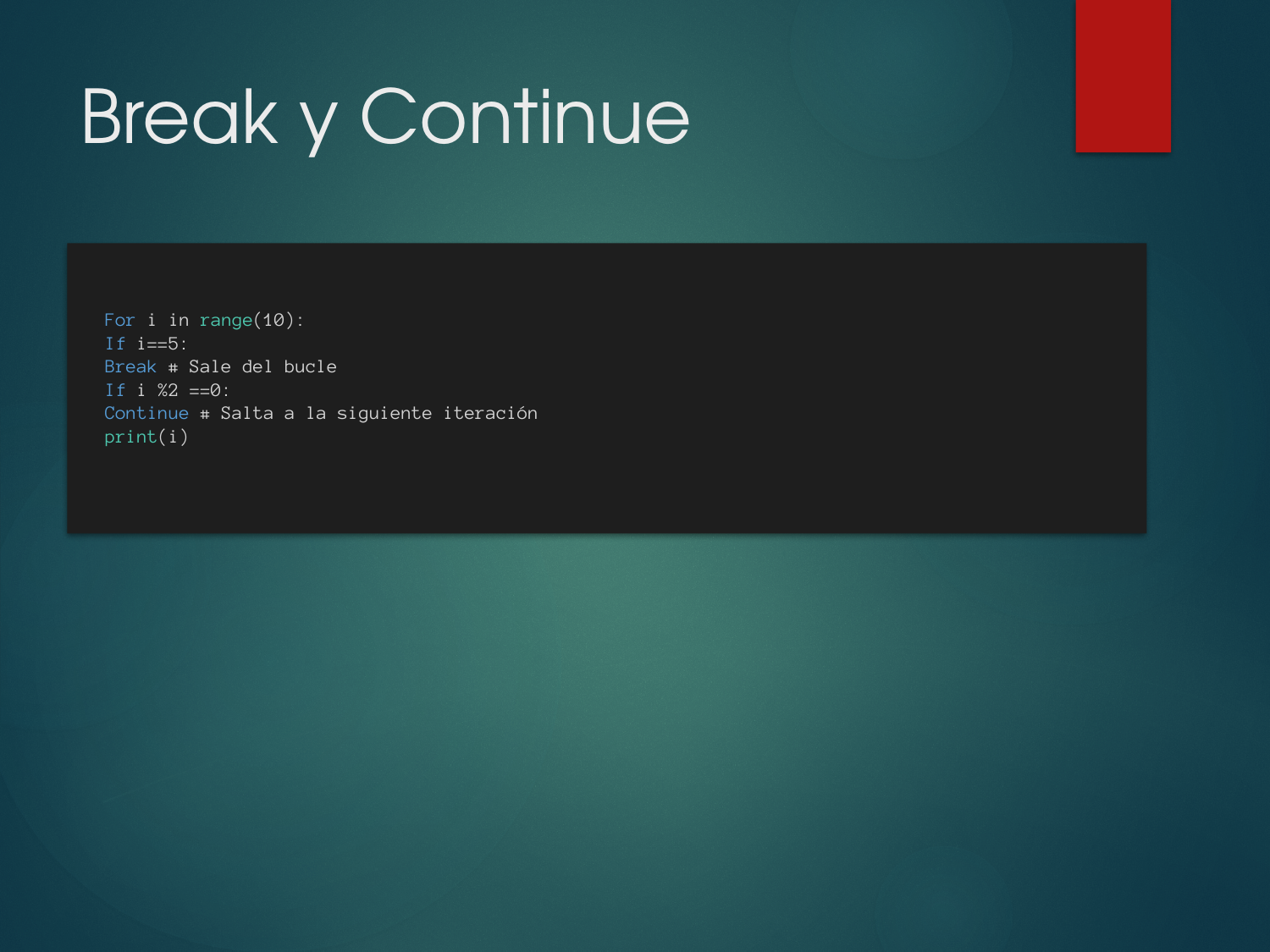

# Break y Continue
For i in range(10):
If i==5:
Break # Sale del bucle
If i %2 ==0:
Continue # Salta a la siguiente iteración
print(i)